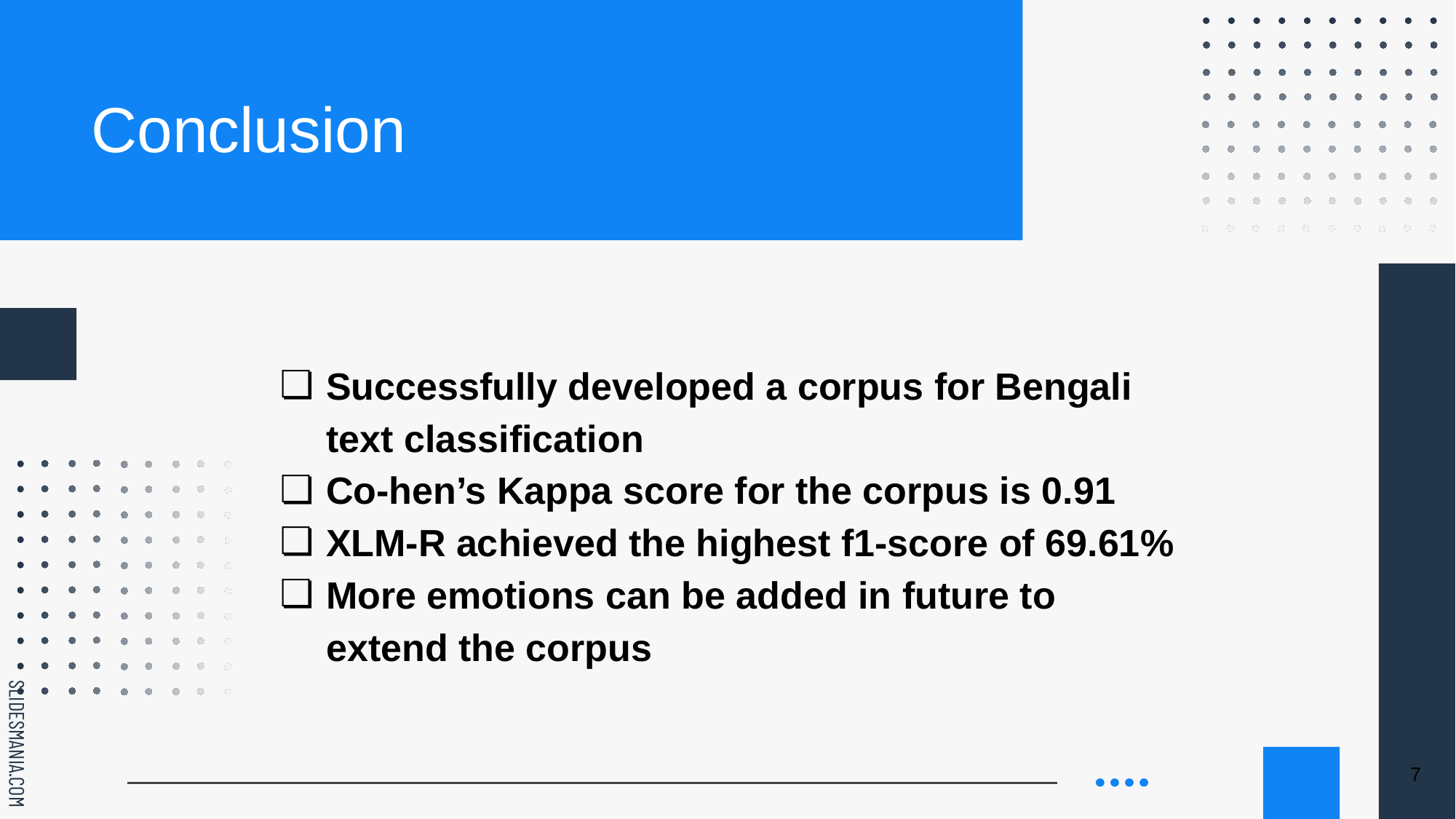

# Conclusion
Successfully developed a corpus for Bengali text classification
Co-hen’s Kappa score for the corpus is 0.91
XLM-R achieved the highest f1-score of 69.61%
More emotions can be added in future to extend the corpus
7